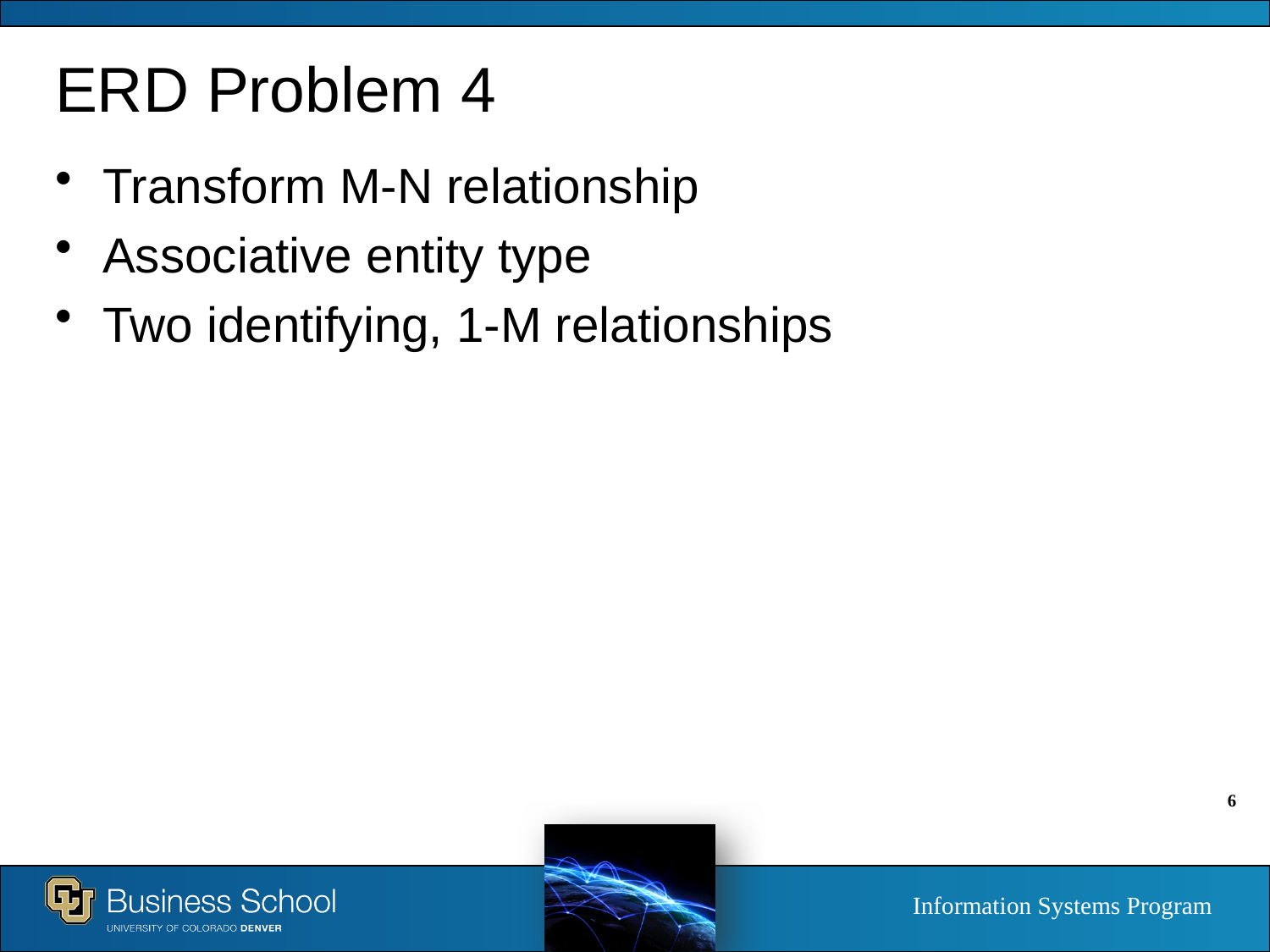

# ERD Problem 4
Transform M-N relationship
Associative entity type
Two identifying, 1-M relationships